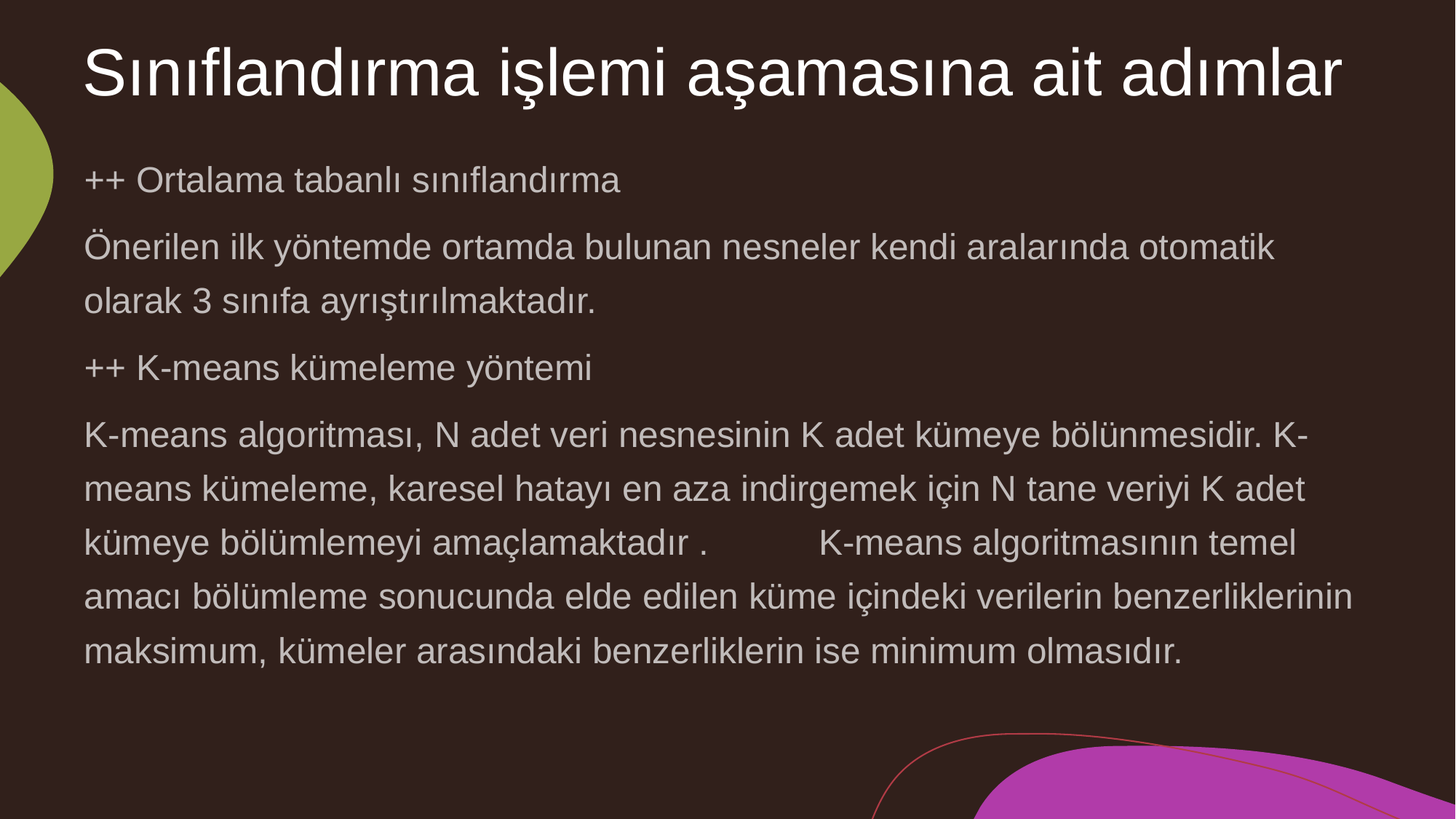

# Sınıflandırma işlemi aşamasına ait adımlar
++ Ortalama tabanlı sınıflandırma
Önerilen ilk yöntemde ortamda bulunan nesneler kendi aralarında otomatik olarak 3 sınıfa ayrıştırılmaktadır.
++ K-means kümeleme yöntemi
K-means algoritması, N adet veri nesnesinin K adet kümeye bölünmesidir. K-means kümeleme, karesel hatayı en aza indirgemek için N tane veriyi K adet kümeye bölümlemeyi amaçlamaktadır .           K-means algoritmasının temel amacı bölümleme sonucunda elde edilen küme içindeki verilerin benzerliklerinin maksimum, kümeler arasındaki benzerliklerin ise minimum olmasıdır.